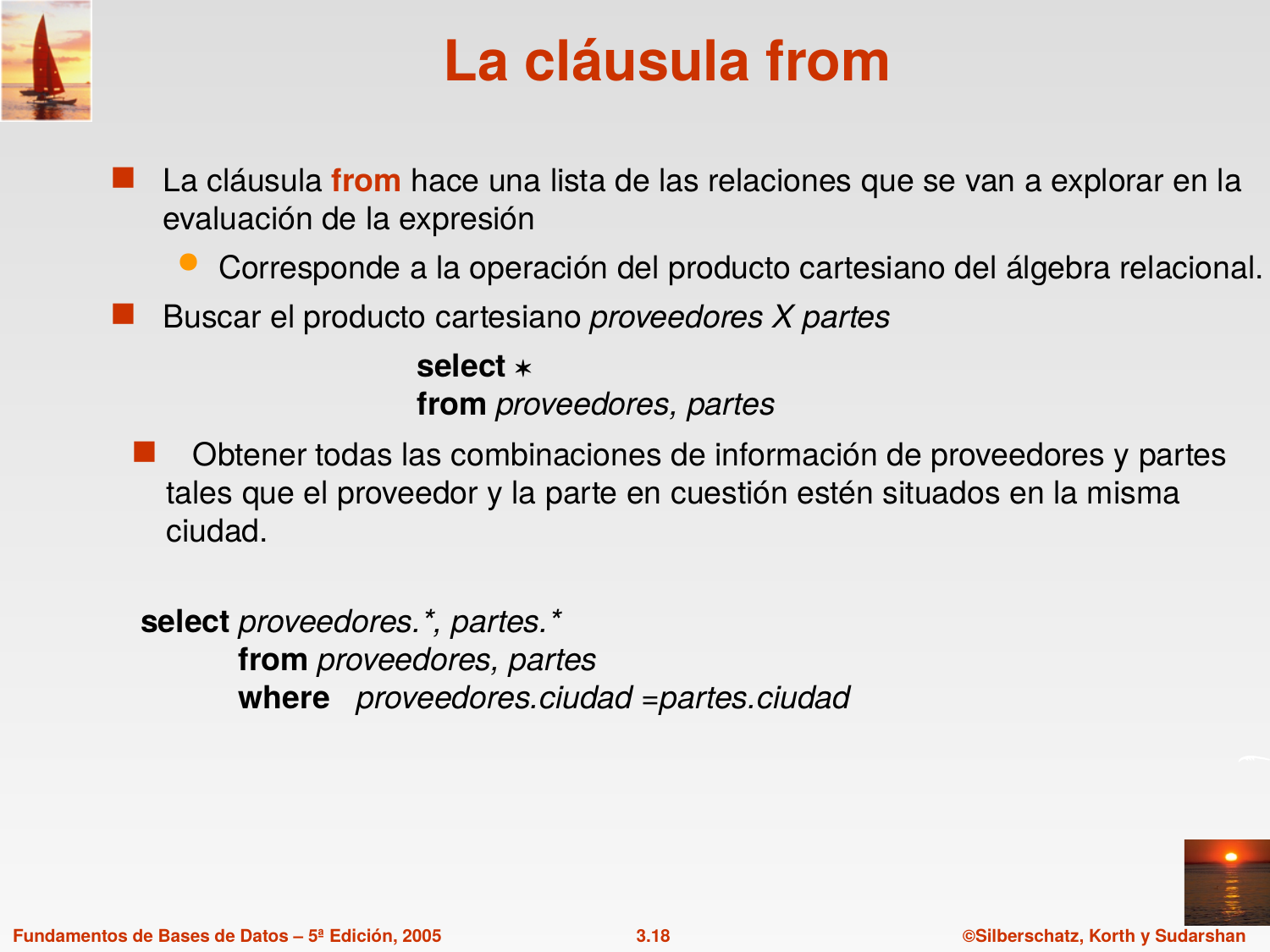

# La cláusula from
La cláusula from hace una lista de las relaciones que se van a explorar en la evaluación de la expresión
Corresponde a la operación del producto cartesiano del álgebra relacional.
Buscar el producto cartesiano proveedores X partes
			select ∗
		from proveedores, partes
   Obtener todas las combinaciones de información de proveedores y partes tales que el proveedor y la parte en cuestión estén situados en la misma ciudad.
select proveedores.*, partes.*
           from proveedores, partes
           where   proveedores.ciudad =partes.ciudad